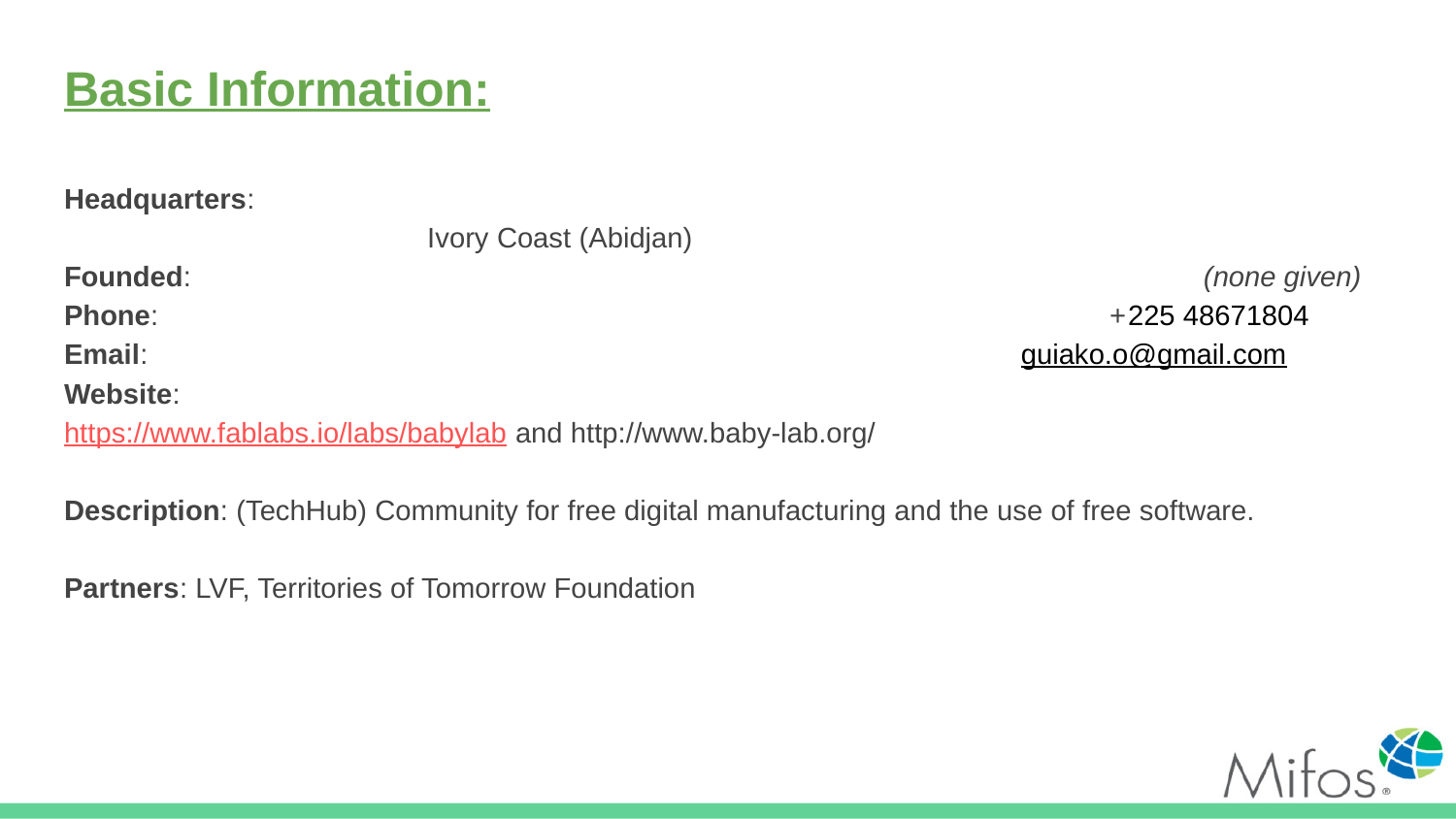

# Basic Information:

Headquarters:   			        							         Ivory Coast (Abidjan)
Founded:                                                                                                  	               (none given)
Phone:                                                                                                                       +225 48671804
Email:                                                                                                             guiako.o@gmail.com
Website:                                                                                                      https://www.fablabs.io/labs/babylab and http://www.baby-lab.org/

Description: (TechHub) Community for free digital manufacturing and the use of free software.

Partners: LVF, Territories of Tomorrow Foundation